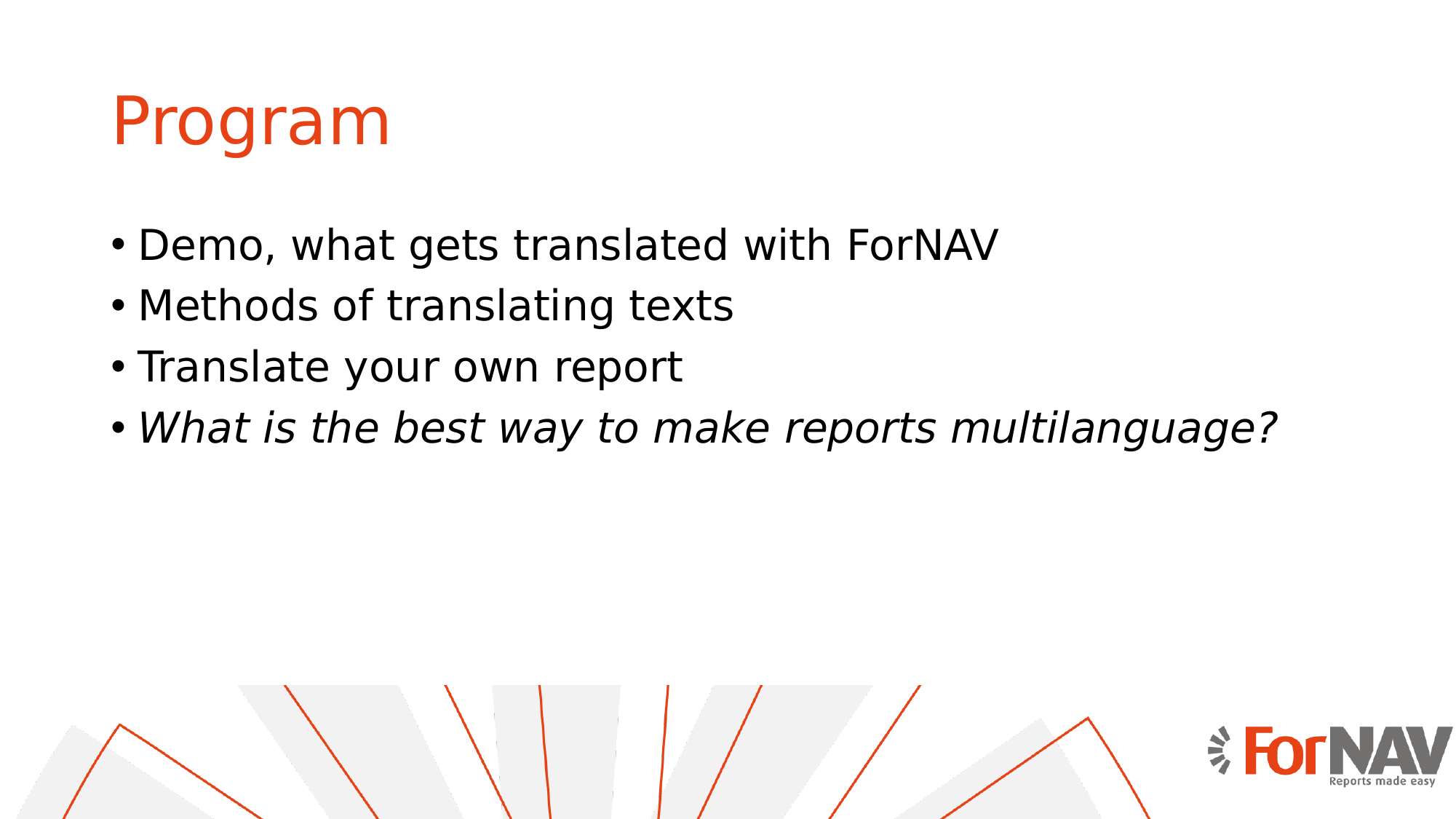

# Program
Demo, what gets translated with ForNAV
Methods of translating texts
Translate your own report
What is the best way to make reports multilanguage?